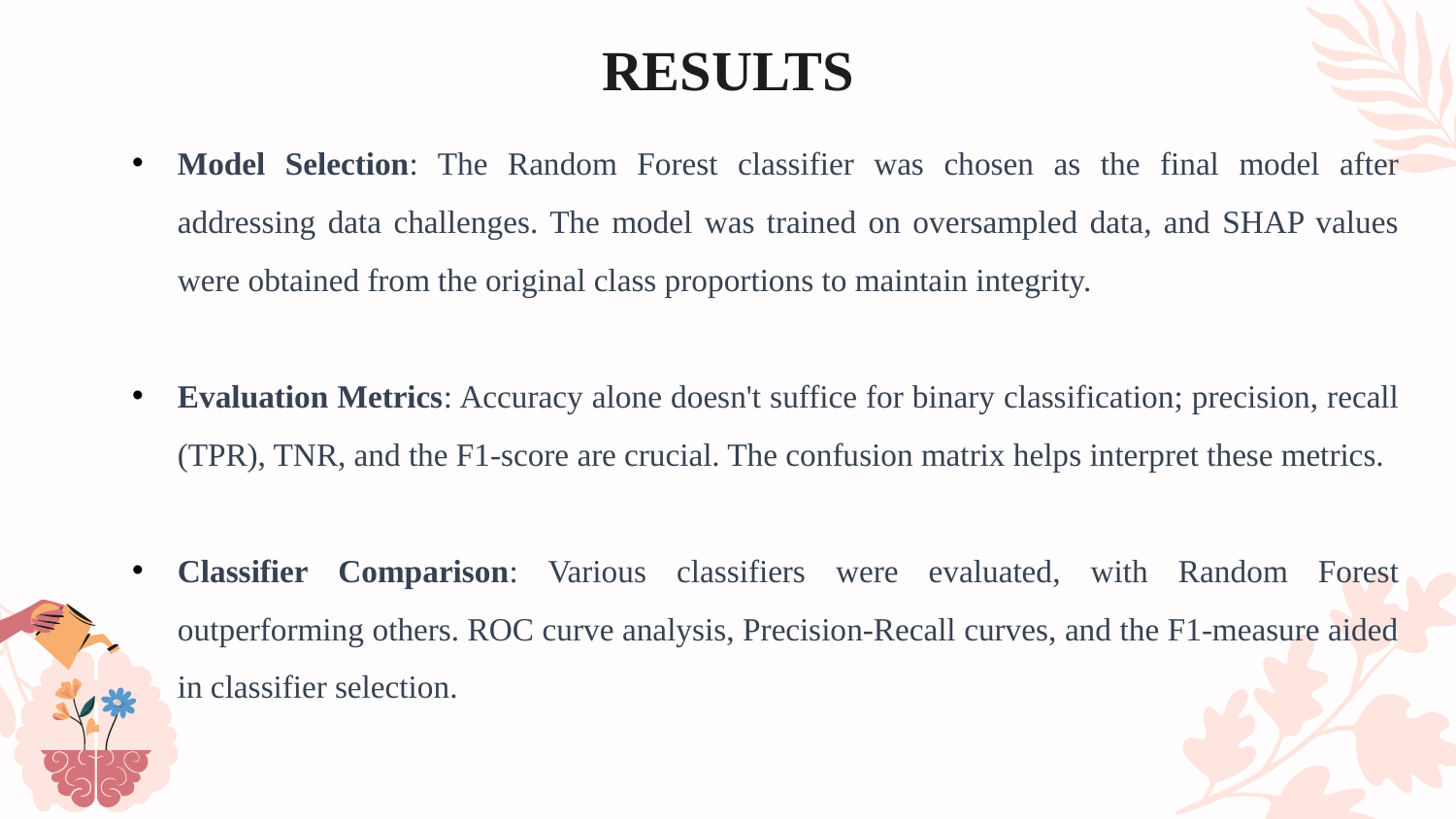

# RESULTS
Model Selection: The Random Forest classifier was chosen as the final model after addressing data challenges. The model was trained on oversampled data, and SHAP values were obtained from the original class proportions to maintain integrity.

Evaluation Metrics: Accuracy alone doesn't suffice for binary classification; precision, recall (TPR), TNR, and the F1-score are crucial. The confusion matrix helps interpret these metrics.

Classifier Comparison: Various classifiers were evaluated, with Random Forest outperforming others. ROC curve analysis, Precision-Recall curves, and the F1-measure aided in classifier selection.